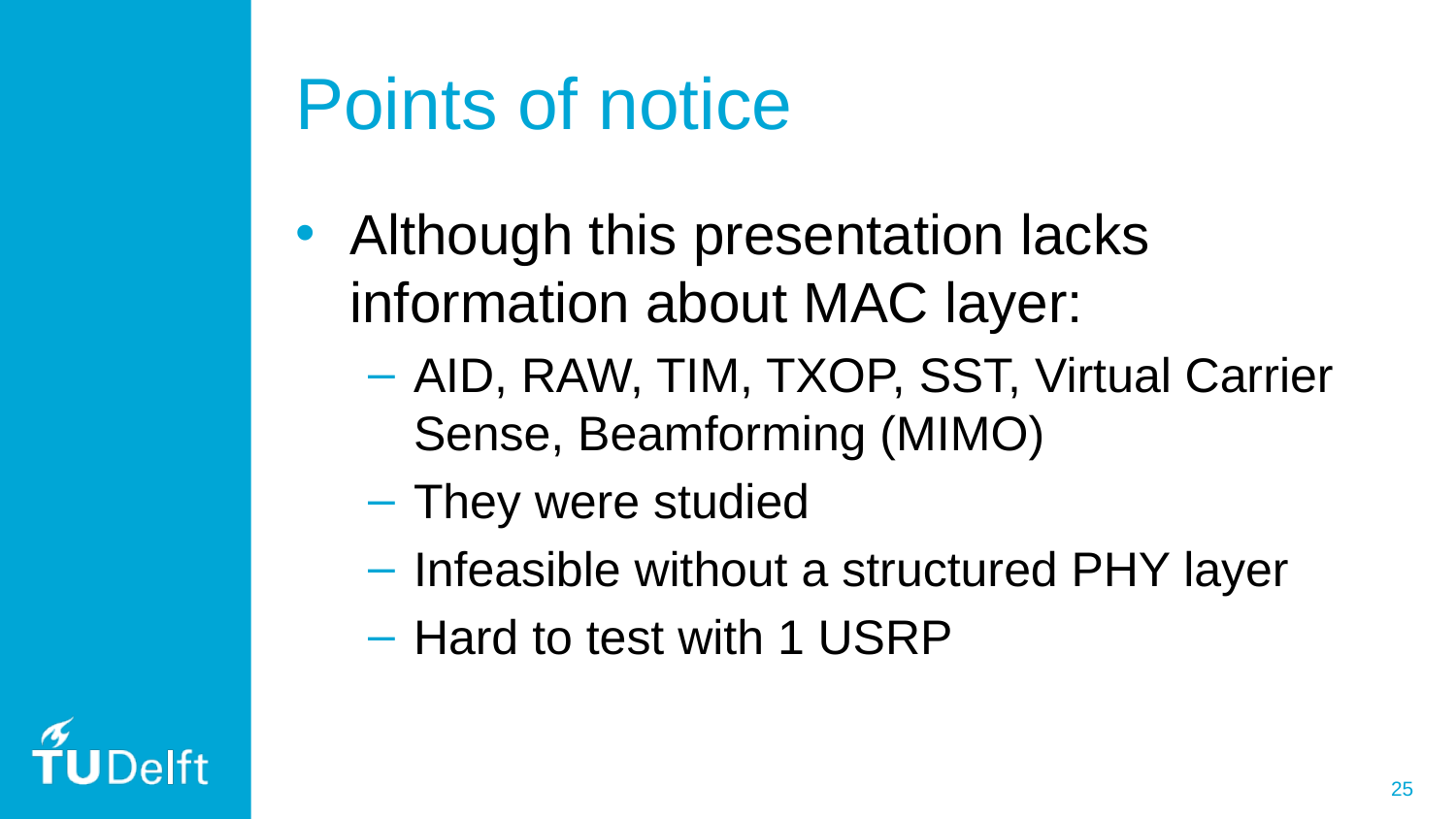

# Points of notice
Although this presentation lacks information about MAC layer:
AID, RAW, TIM, TXOP, SST, Virtual Carrier Sense, Beamforming (MIMO)
They were studied
Infeasible without a structured PHY layer
Hard to test with 1 USRP